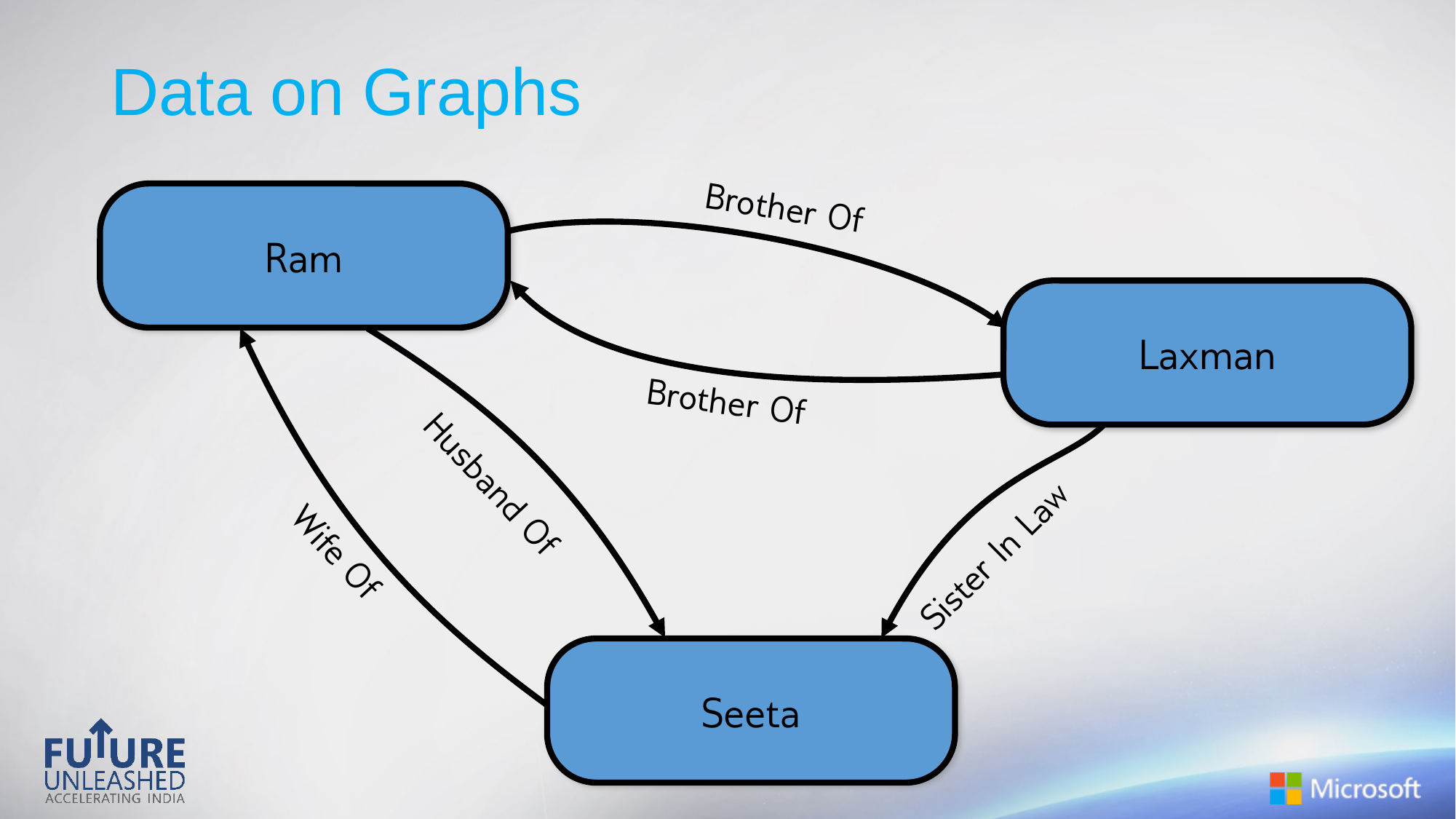

# Data on Graphs
Ram
Brother Of

Laxman

Brother Of

Husband Of
Wife Of
Sister In Law
Seeta